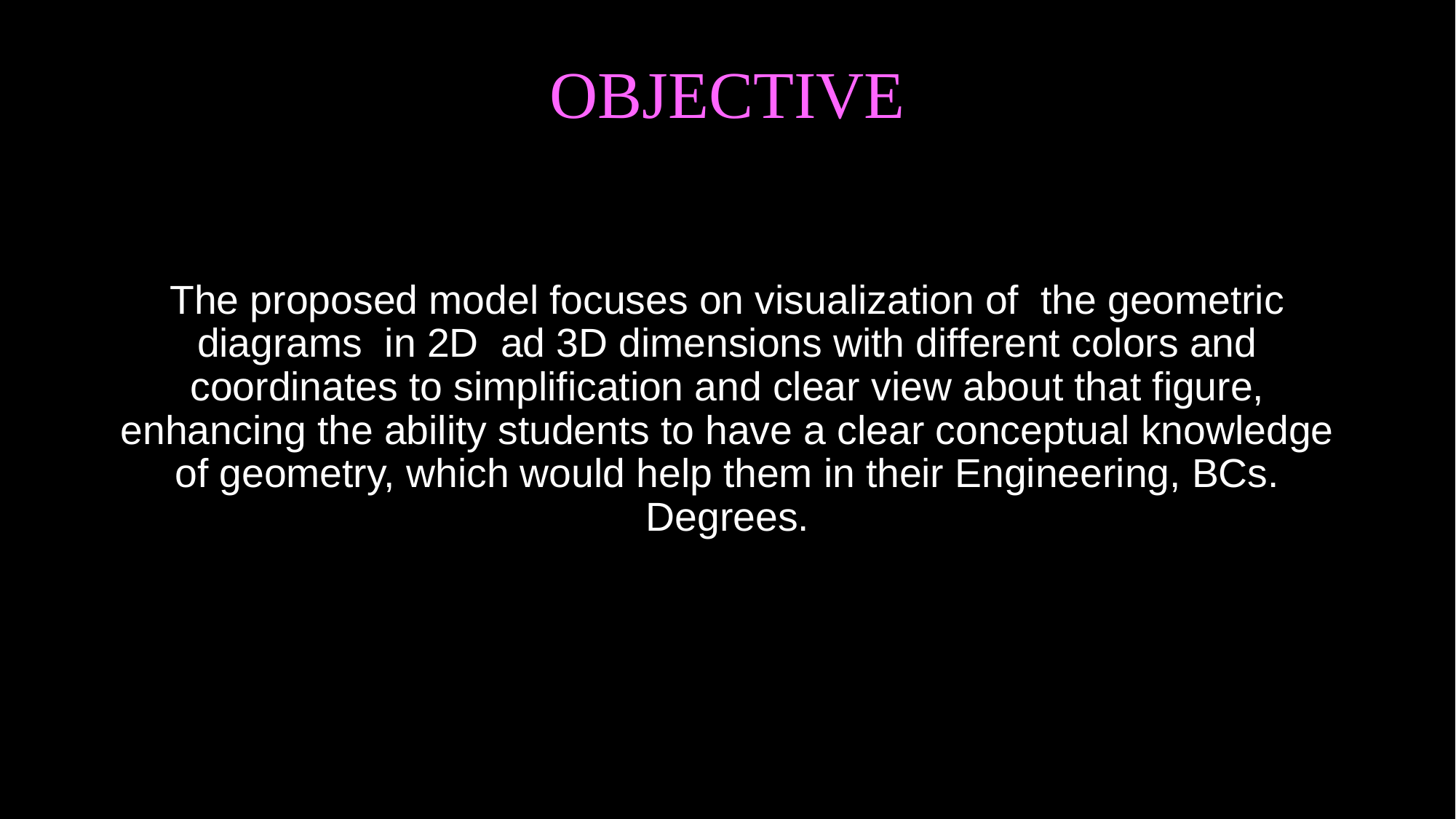

# OBJECTIVE
The proposed model focuses on visualization of  the geometric diagrams  in 2D  ad 3D dimensions with different colors and coordinates to simplification and clear view about that figure, enhancing the ability students to have a clear conceptual knowledge of geometry, which would help them in their Engineering, BCs. Degrees.